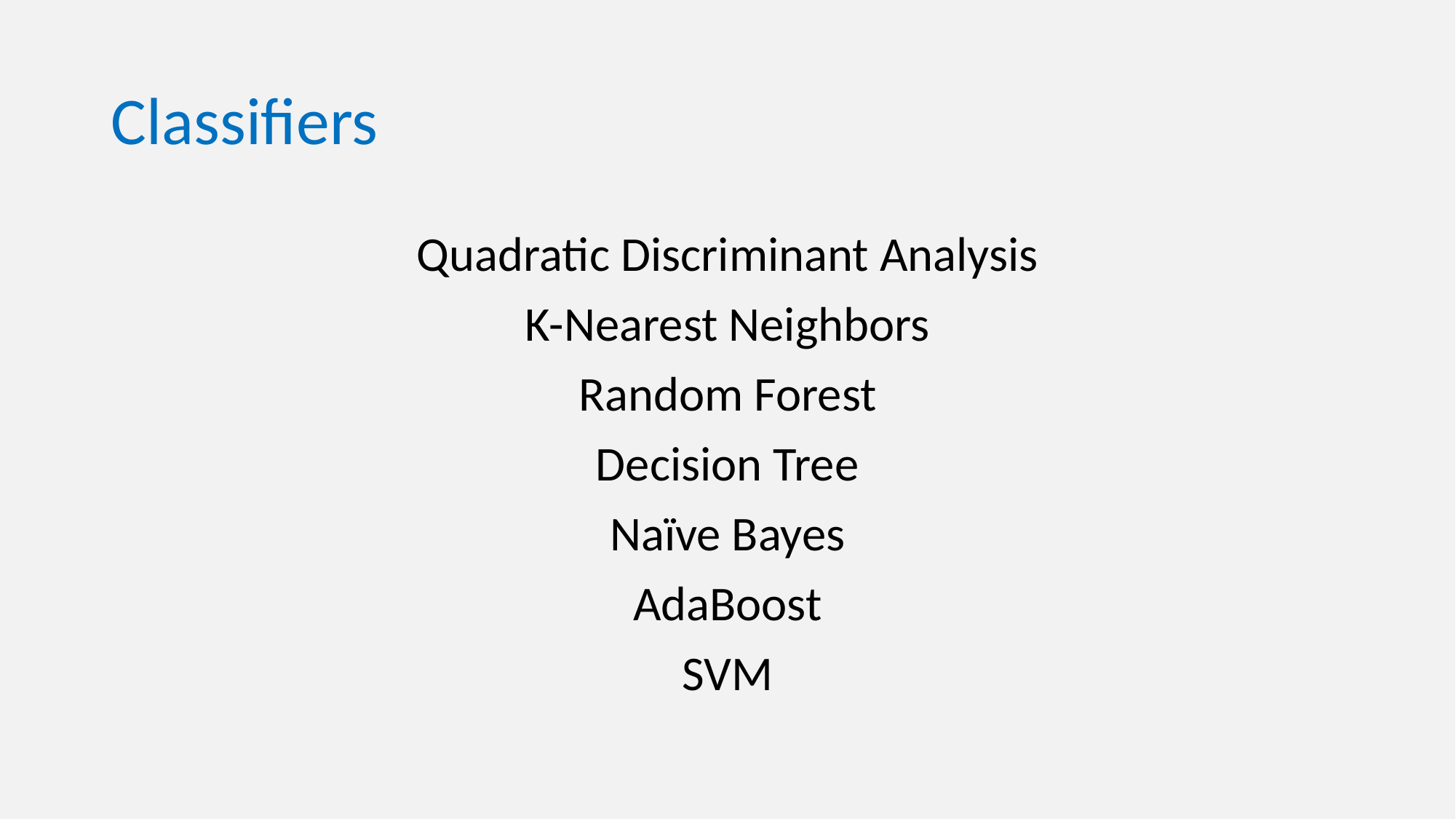

# Classifiers
Quadratic Discriminant Analysis
K-Nearest Neighbors
Random Forest
Decision Tree
Naïve Bayes
AdaBoost
SVM